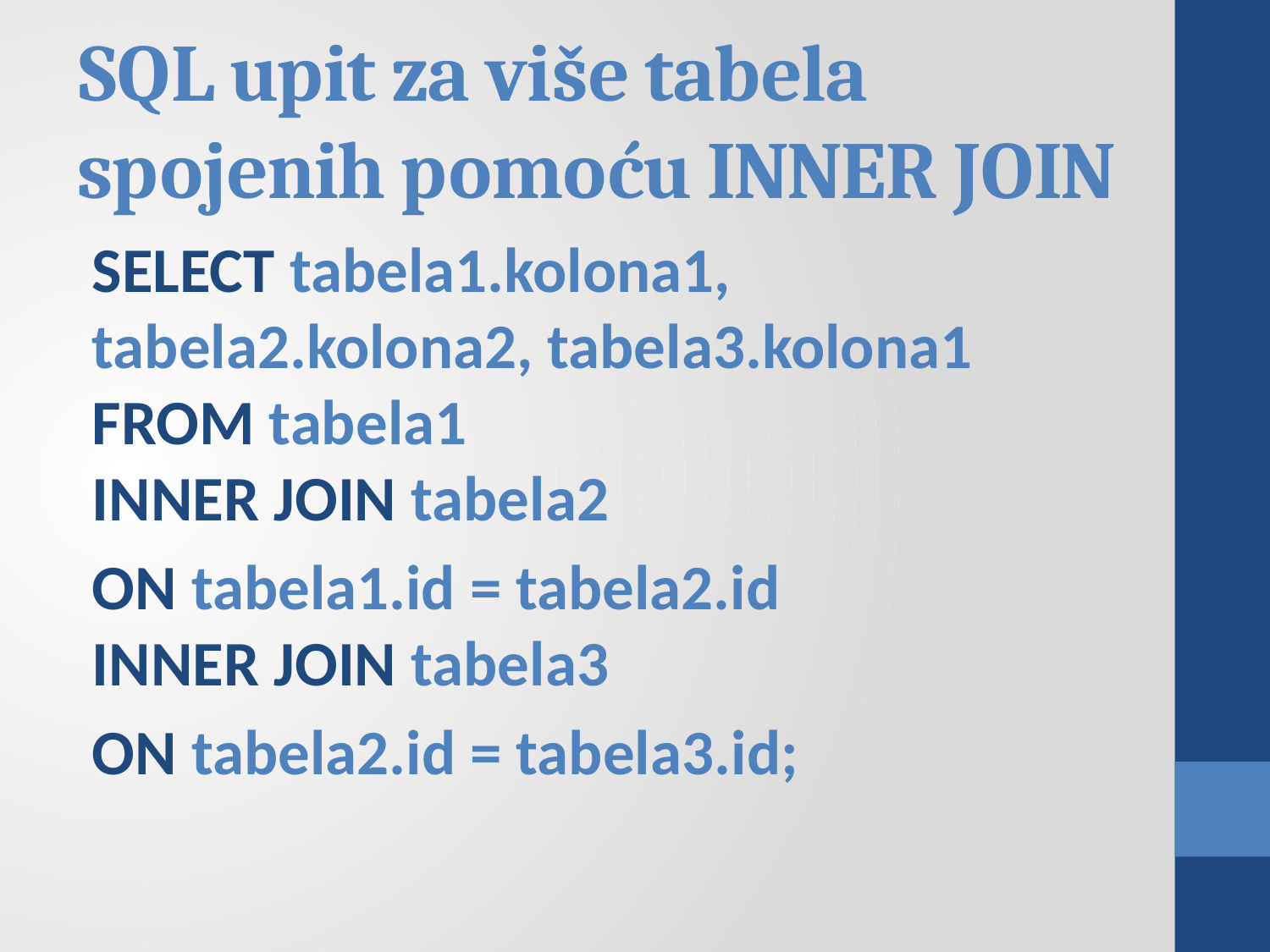

# SQL upit za više tabela spojenih pomoću INNER JOIN
SELECT tabela1.kolona1, tabela2.kolona2, tabela3.kolona1
FROM tabela1
INNER JOIN tabela2
ON tabela1.id = tabela2.id
INNER JOIN tabela3
ON tabela2.id = tabela3.id;